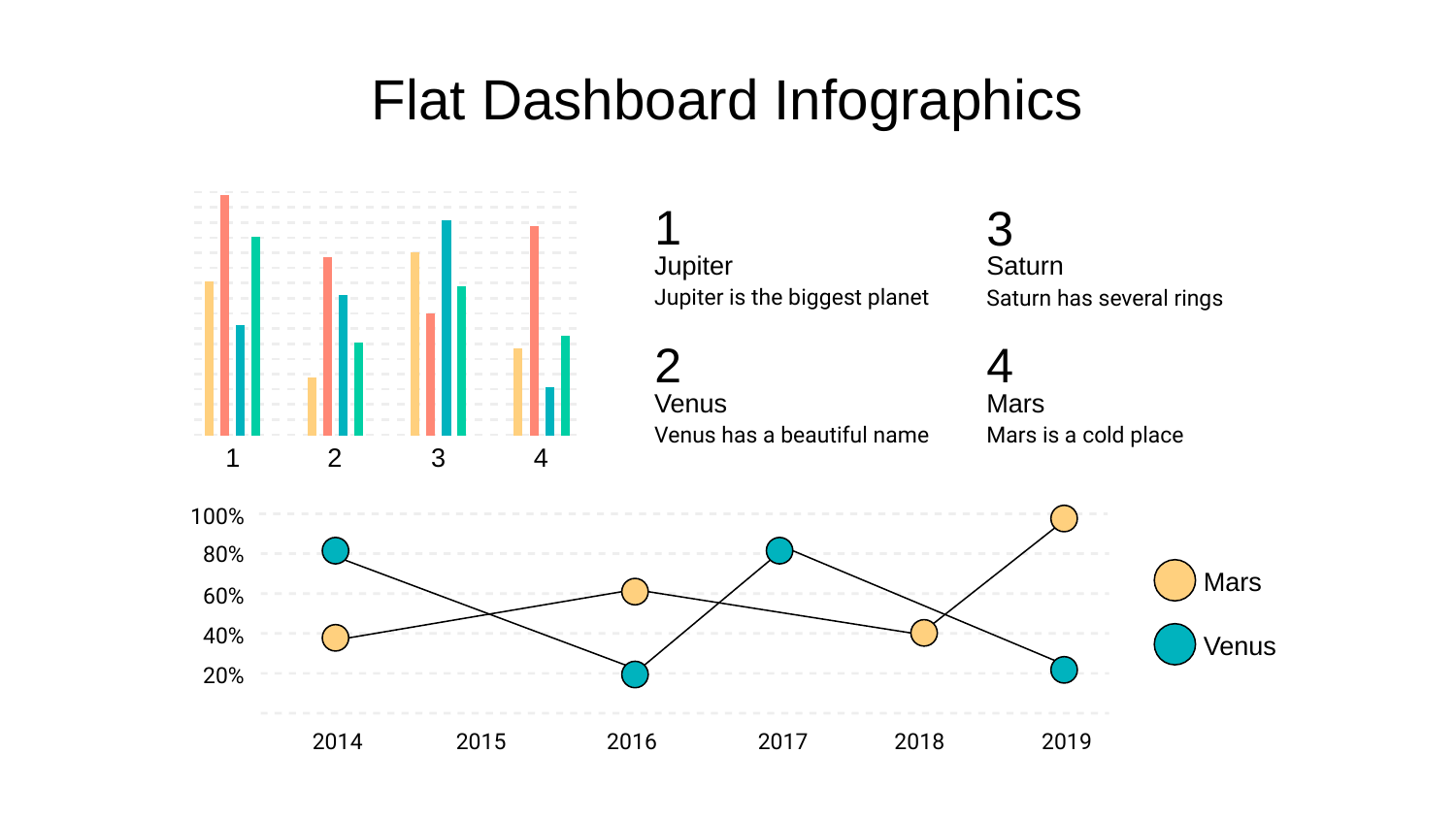

# Flat Dashboard Infographics

1
Jupiter
Jupiter is the biggest planet
3
Saturn
Saturn has several rings

2
Venus
Venus has a beautiful name
4
Mars
Mars is a cold place
1
2
3
4
100%
80%
60%
40%
20%

Mars

Venus

2014
2015
2016
2017
2018
2019